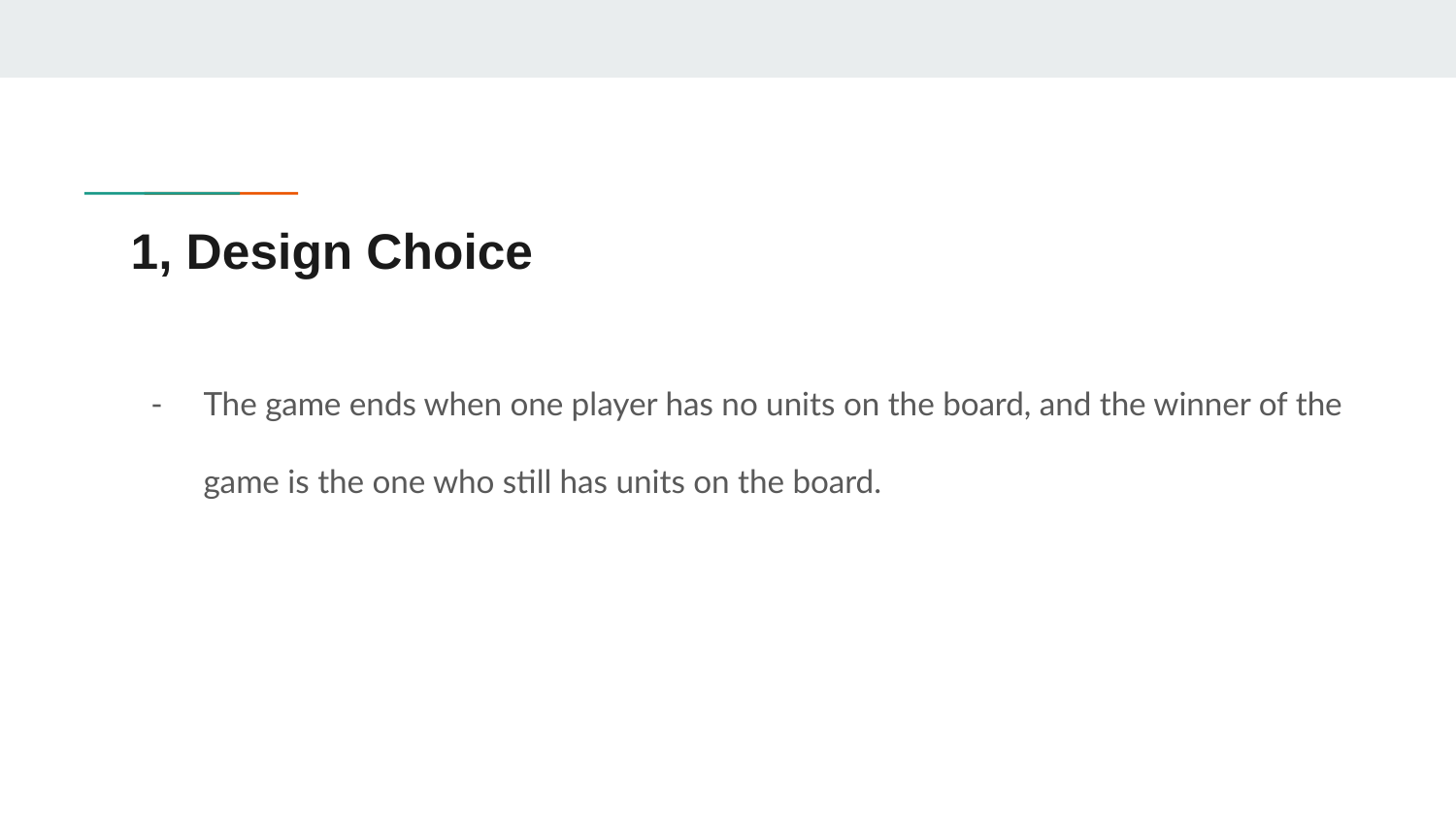

# 1, Design Choice
The game ends when one player has no units on the board, and the winner of the game is the one who still has units on the board.